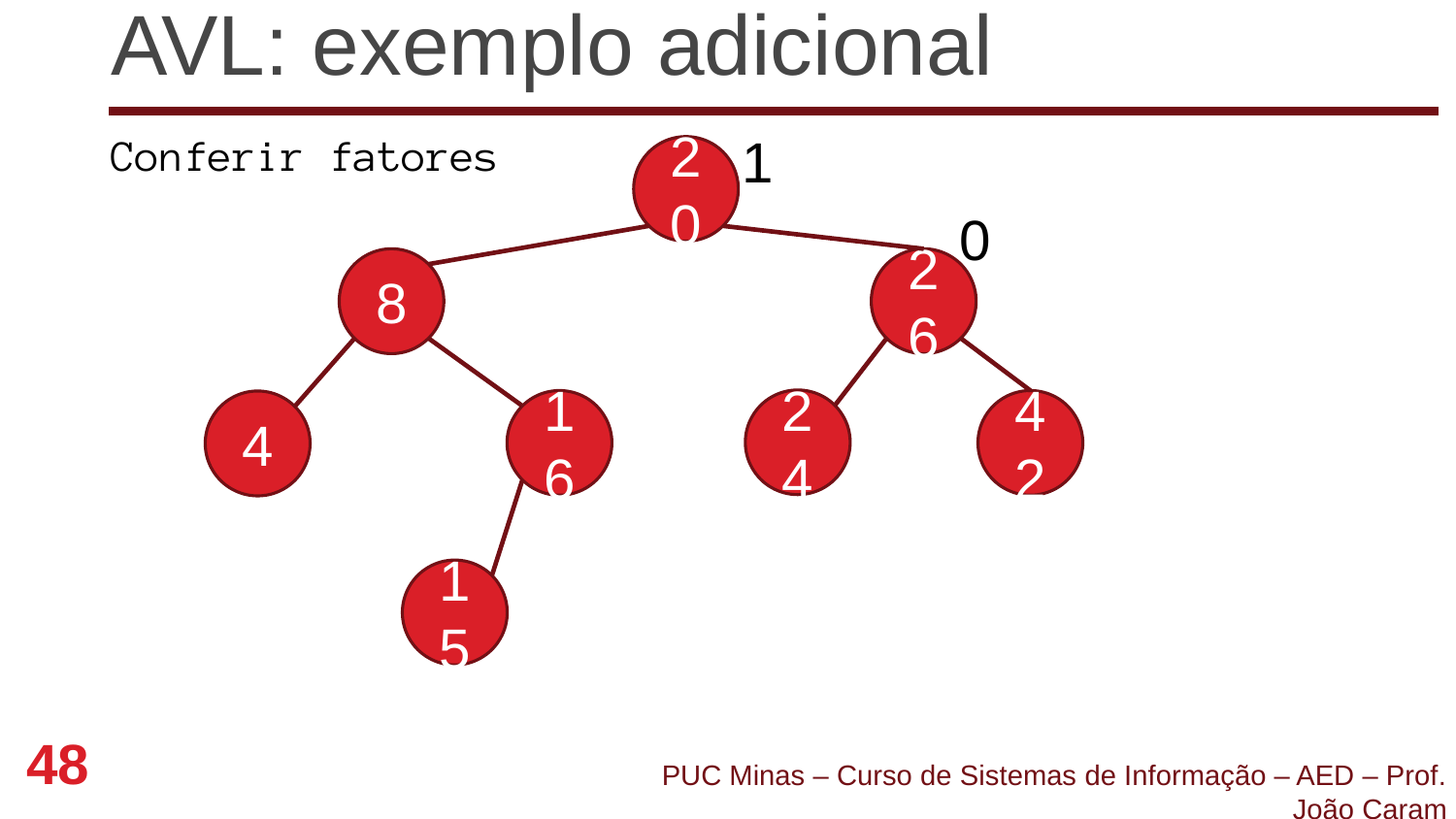

# AVL: exemplo adicional
Conferir fatores
1
20
0
8
26
24
16
42
4
15
48
PUC Minas – Curso de Sistemas de Informação – AED – Prof. João Caram